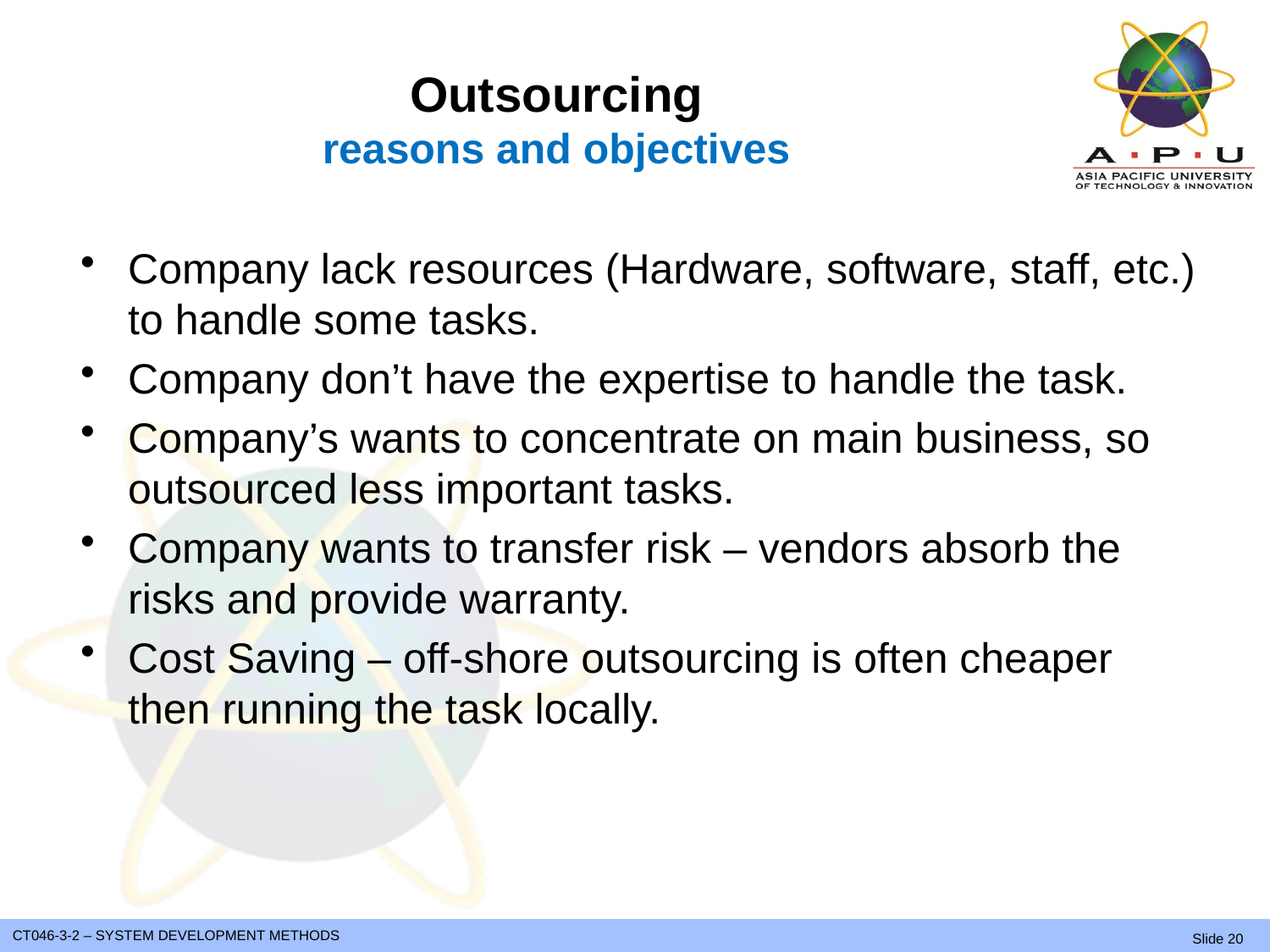

# Outsourcing reasons and objectives
Company lack resources (Hardware, software, staff, etc.) to handle some tasks.
Company don’t have the expertise to handle the task.
Company’s wants to concentrate on main business, so outsourced less important tasks.
Company wants to transfer risk – vendors absorb the risks and provide warranty.
Cost Saving – off-shore outsourcing is often cheaper then running the task locally.